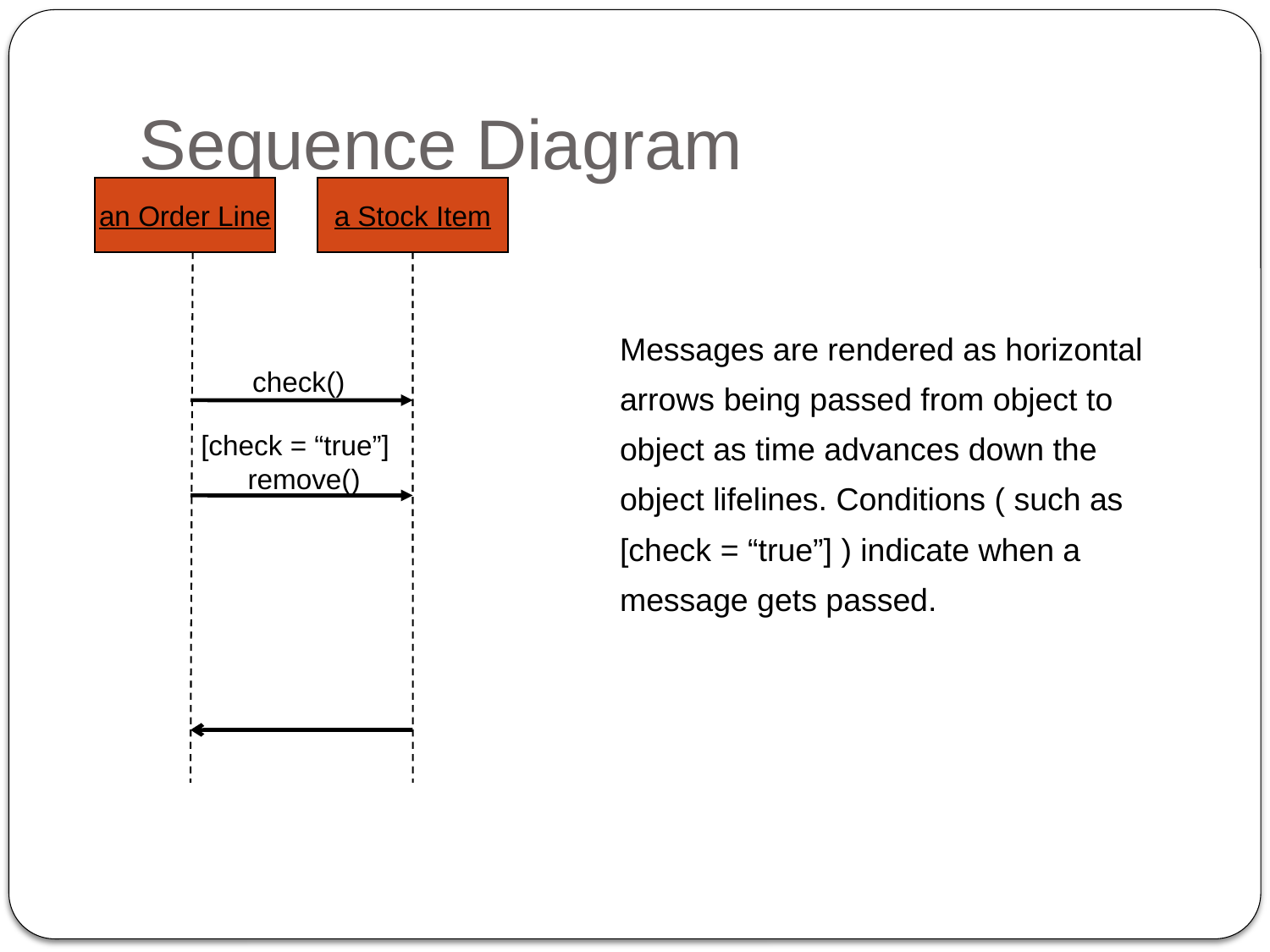

# Sequence Diagram
an Order Line
a Stock Item

Messages are rendered as horizontal
arrows being passed from object to
object as time advances down the
object lifelines. Conditions ( such as
[check = “true”] ) indicate when a
message gets passed.
check()

[check = “true”]
      remove()